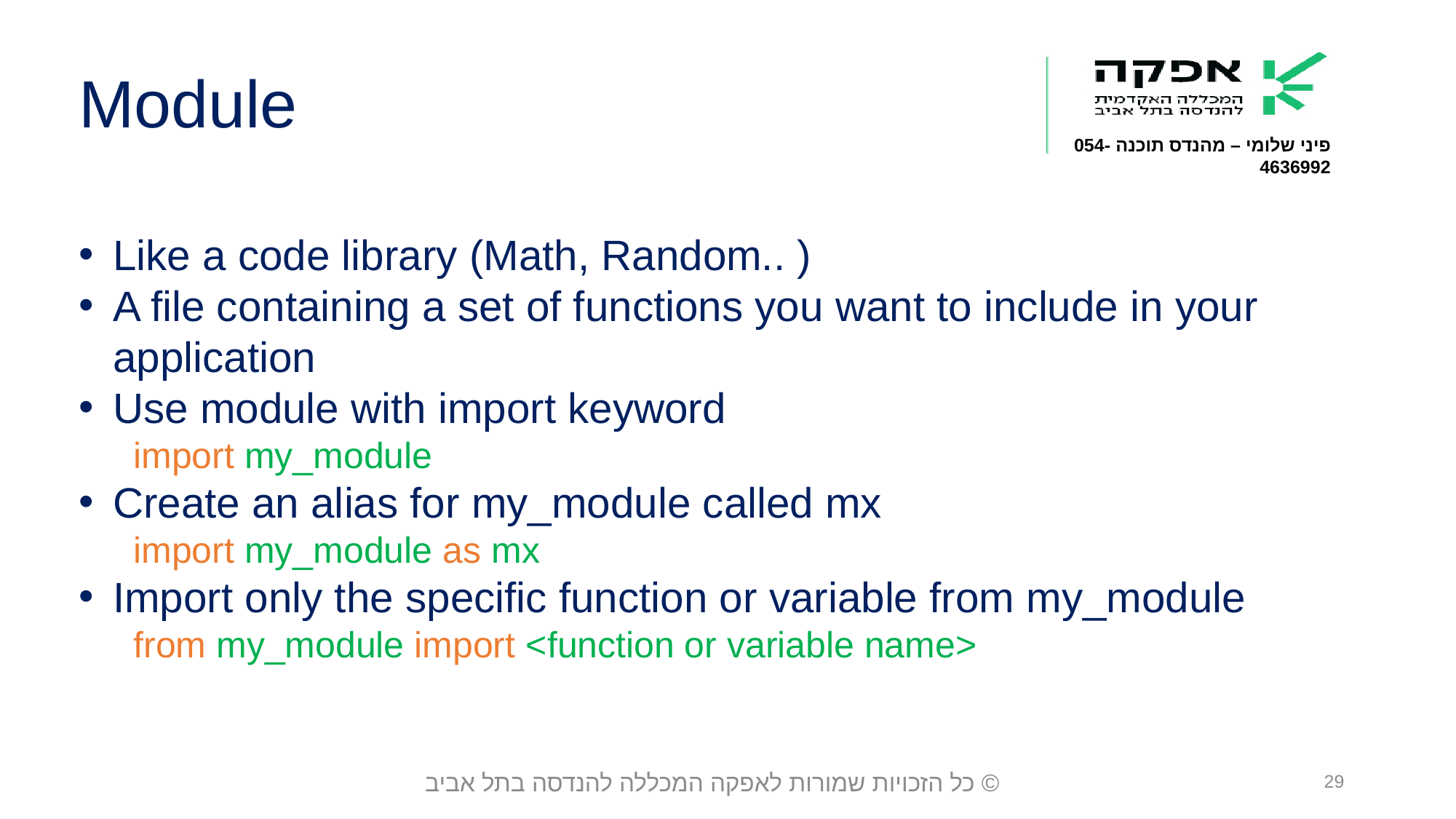

Module
Like a code library (Math, Random.. )
A file containing a set of functions you want to include in your application
Use module with import keyword
import my_module
Create an alias for my_module called mx
import my_module as mx
Import only the specific function or variable from my_module
from my_module import <function or variable name>

© כל הזכויות שמורות לאפקה המכללה להנדסה בתל אביב
29